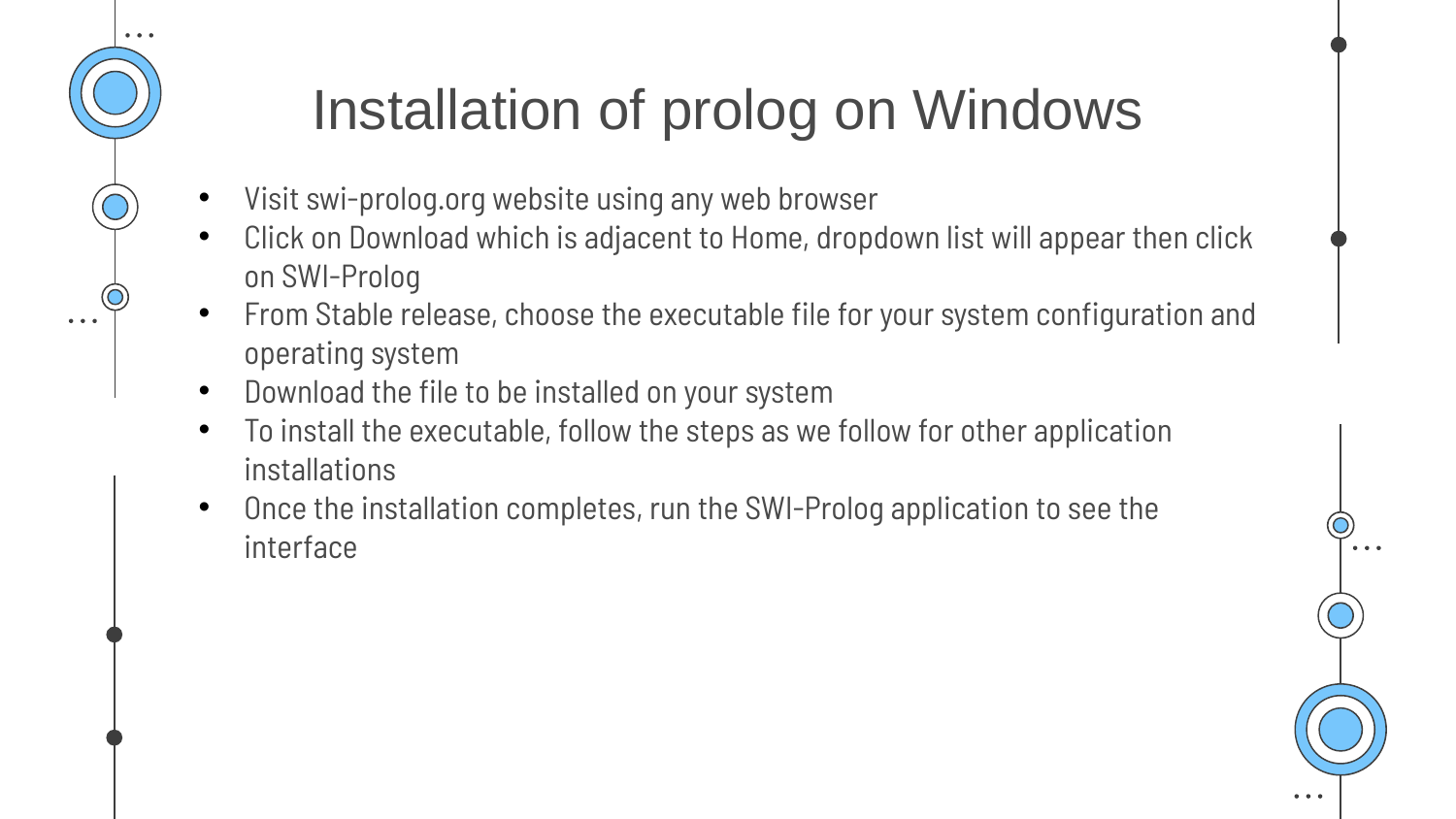

# Installation of prolog on Windows
Visit swi-prolog.org website using any web browser
Click on Download which is adjacent to Home, dropdown list will appear then click on SWI-Prolog
From Stable release, choose the executable file for your system configuration and operating system
Download the file to be installed on your system
To install the executable, follow the steps as we follow for other application installations
Once the installation completes, run the SWI-Prolog application to see the interface